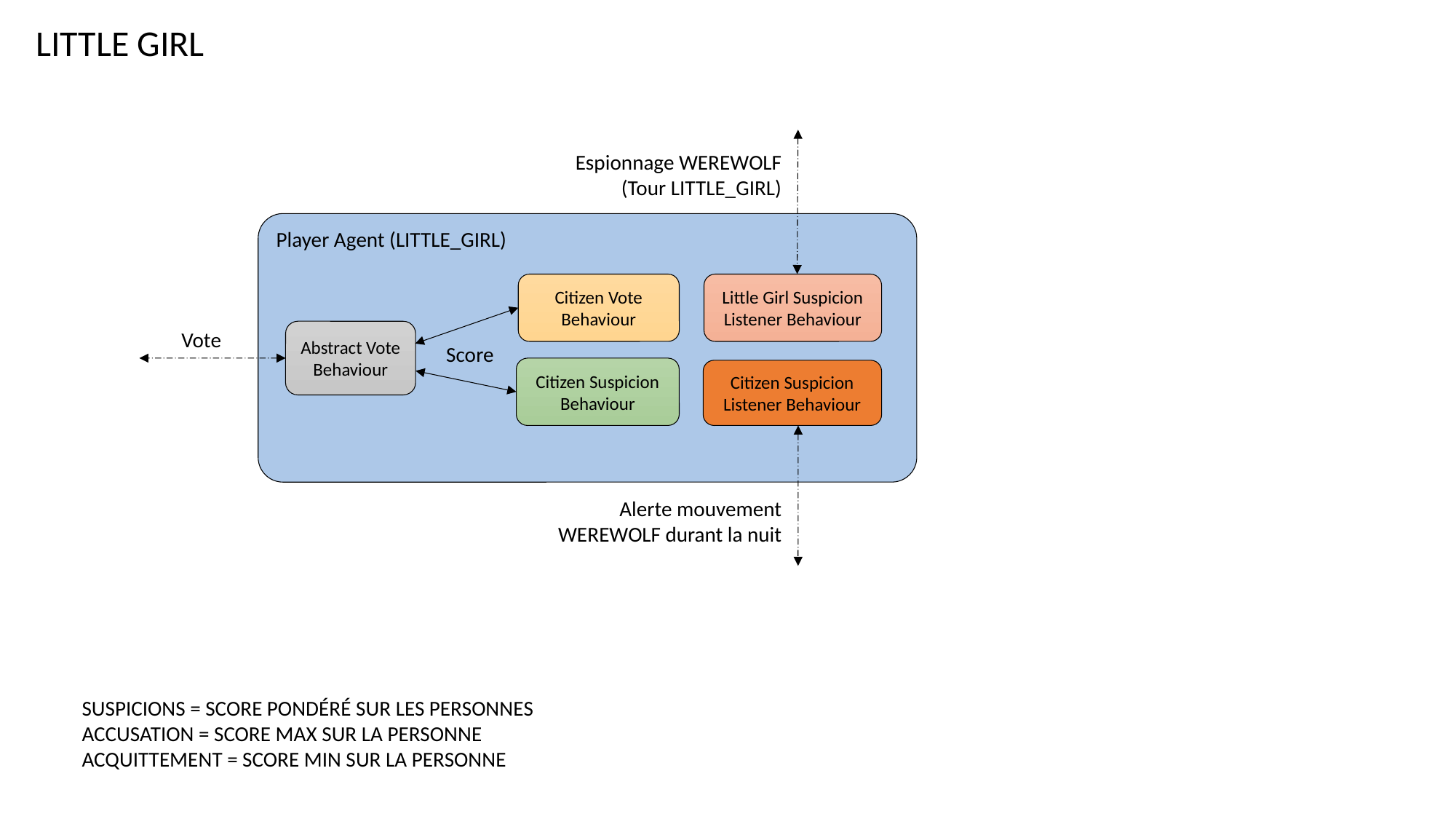

LITTLE GIRL
Espionnage WEREWOLF (Tour LITTLE_GIRL)
Player Agent (LITTLE_GIRL)
Citizen Vote Behaviour
Little Girl Suspicion Listener Behaviour
Vote
Abstract Vote Behaviour
Score
Citizen Suspicion Behaviour
Citizen Suspicion Listener Behaviour
Alerte mouvement
WEREWOLF durant la nuit

SUSPICIONS = SCORE PONDÉRÉ SUR LES PERSONNES
ACCUSATION = SCORE MAX SUR LA PERSONNE
ACQUITTEMENT = SCORE MIN SUR LA PERSONNE